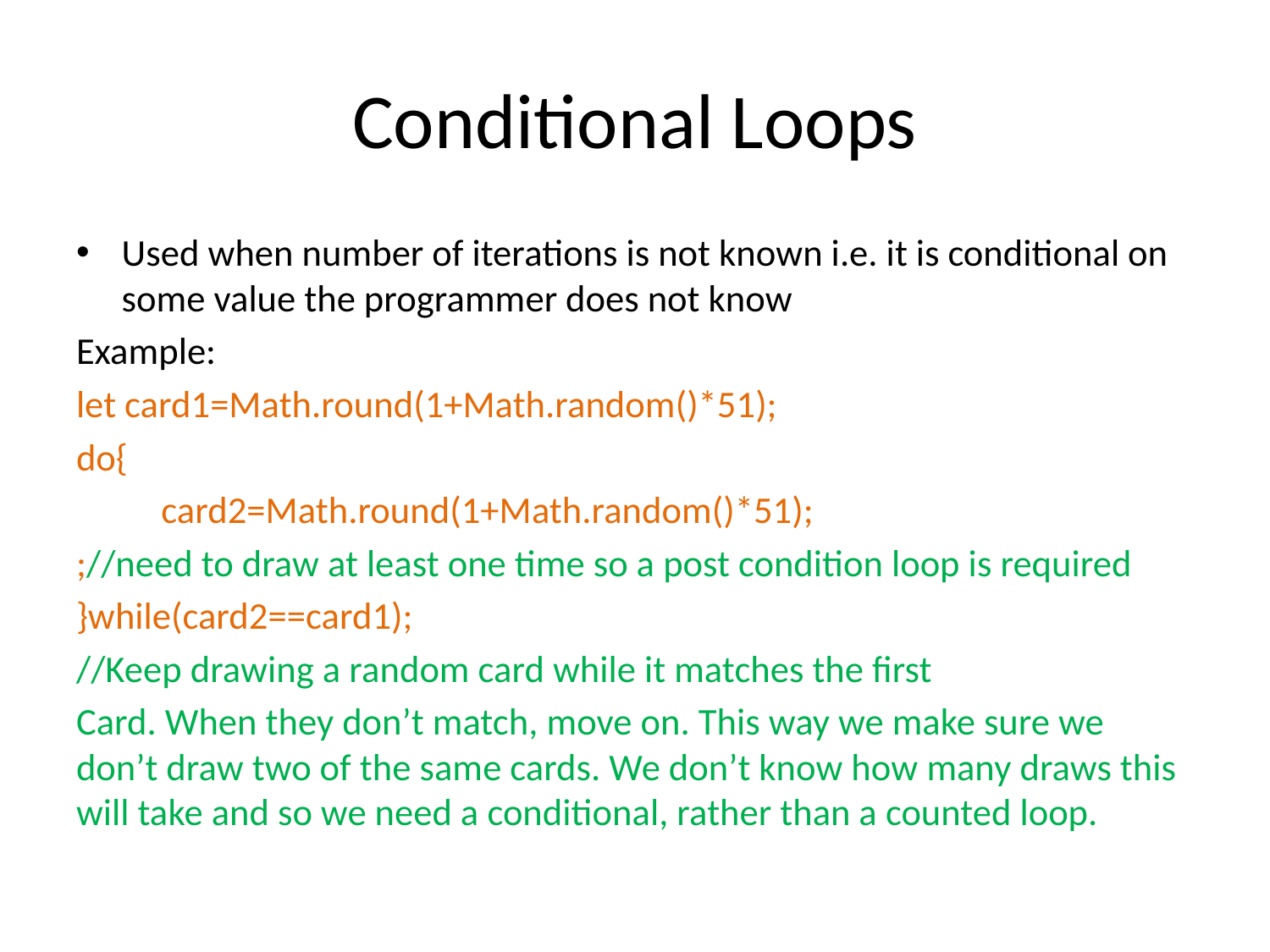

# Conditional Loops
Used when number of iterations is not known i.e. it is conditional on some value the programmer does not know
Example:
let card1=Math.round(1+Math.random()*51);
do{
	card2=Math.round(1+Math.random()*51);
;//need to draw at least one time so a post condition loop is required
}while(card2==card1);
//Keep drawing a random card while it matches the first
Card. When they don’t match, move on. This way we make sure we don’t draw two of the same cards. We don’t know how many draws this will take and so we need a conditional, rather than a counted loop.